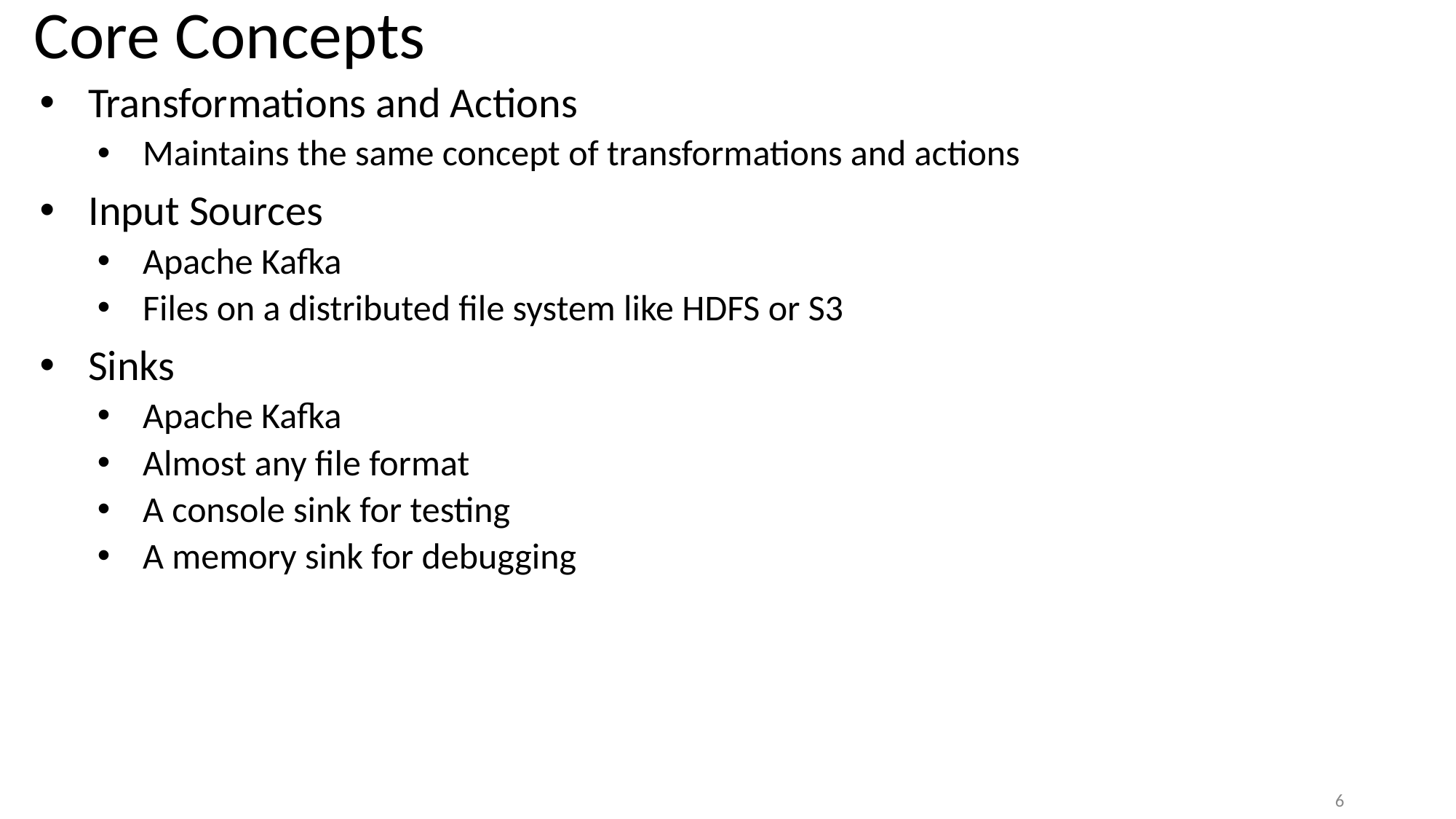

# Core Concepts
Transformations and Actions
Maintains the same concept of transformations and actions
Input Sources
Apache Kafka
Files on a distributed file system like HDFS or S3
Sinks
Apache Kafka
Almost any file format
A console sink for testing
A memory sink for debugging
6